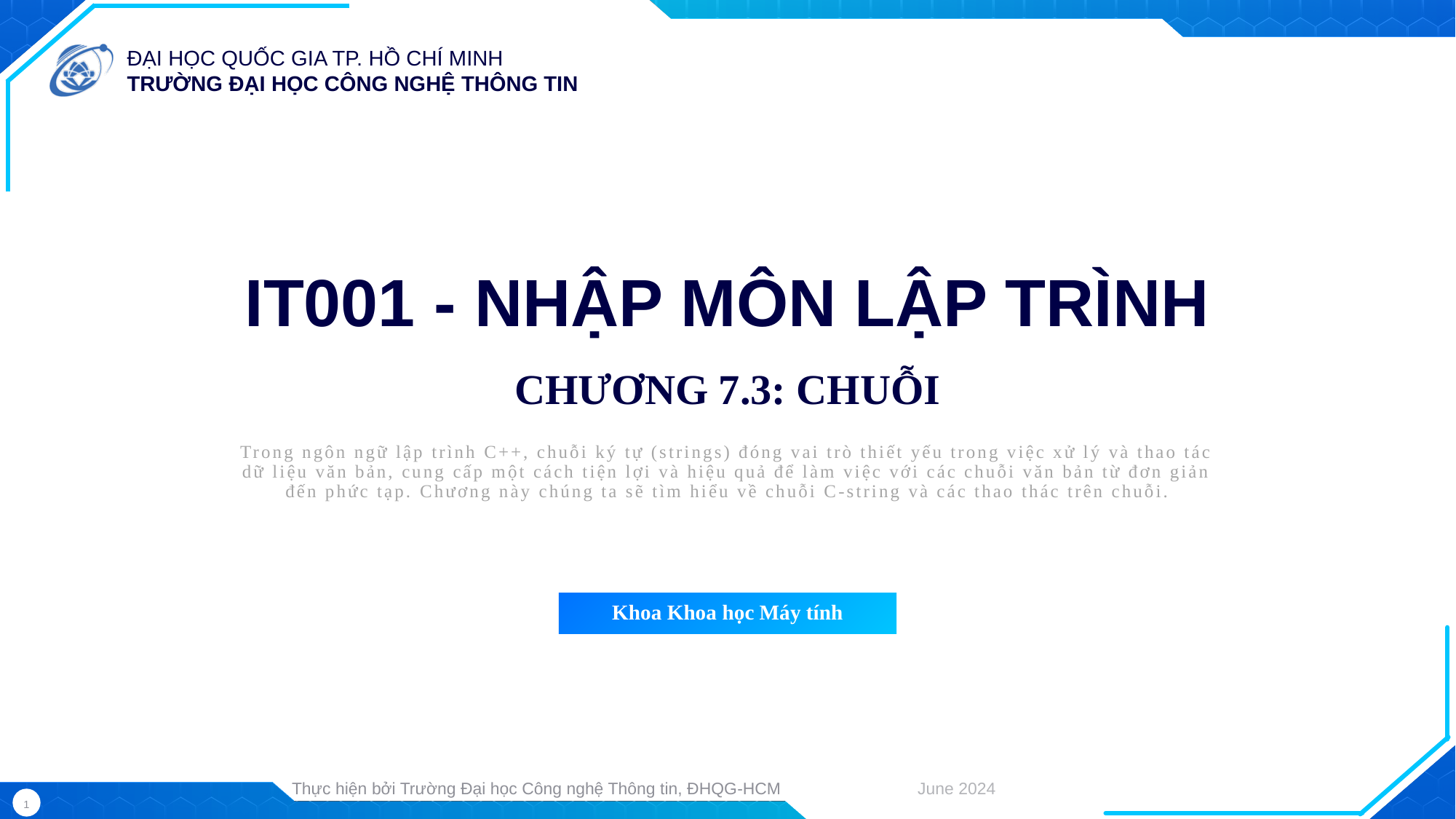

IT001 - NHẬP MÔN LẬP TRÌNH
CHƯƠNG 7.3: CHUỖI
Trong ngôn ngữ lập trình C++, chuỗi ký tự (strings) đóng vai trò thiết yếu trong việc xử lý và thao tác dữ liệu văn bản, cung cấp một cách tiện lợi và hiệu quả để làm việc với các chuỗi văn bản từ đơn giản đến phức tạp. Chương này chúng ta sẽ tìm hiểu về chuỗi C-string và các thao thác trên chuỗi.
Khoa Khoa học Máy tính
June 2024
Thực hiện bởi Trường Đại học Công nghệ Thông tin, ĐHQG-HCM
1